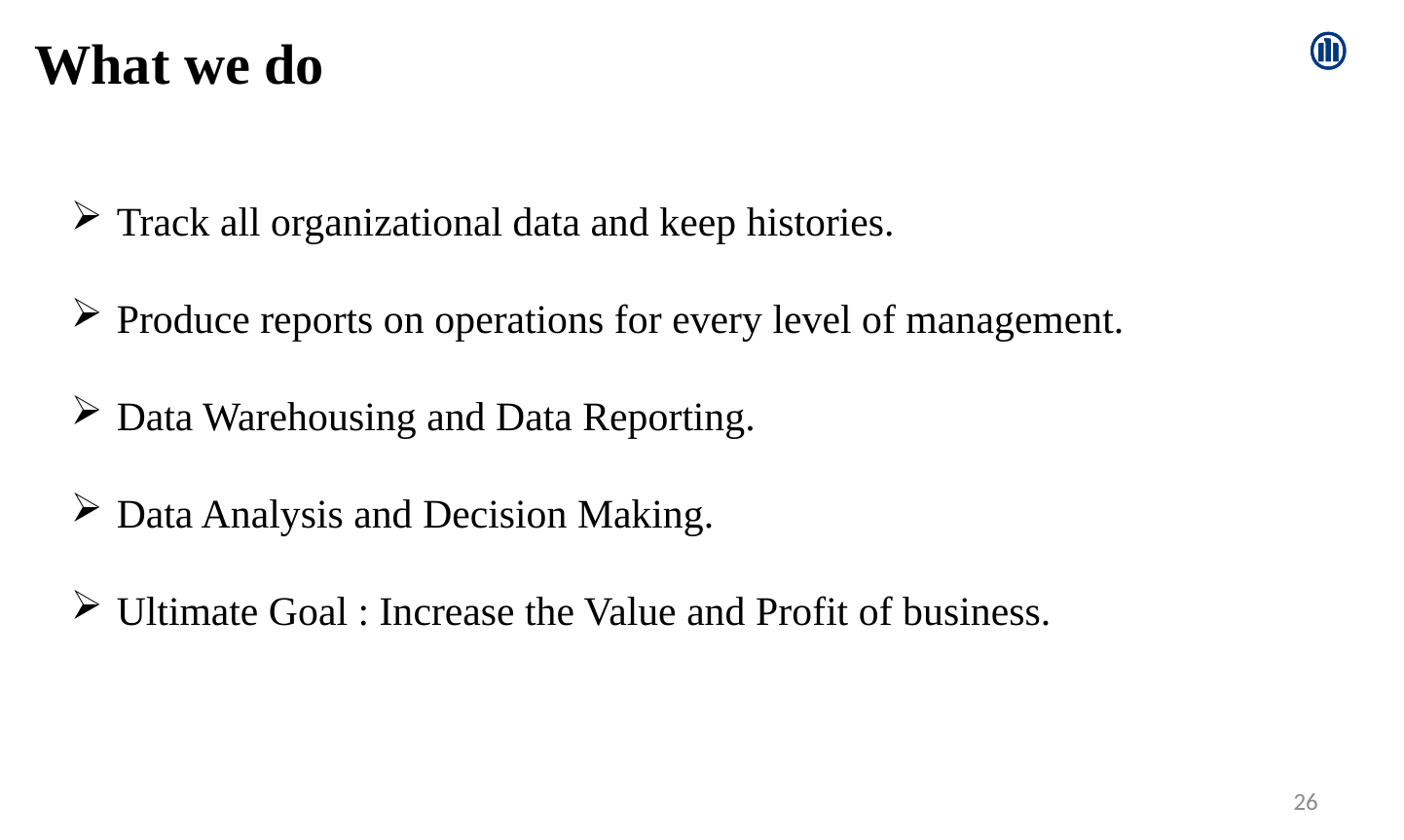

What we do
Track all organizational data and keep histories.

Produce reports on operations for every level of management.

Data Warehousing and Data Reporting.

Data Analysis and Decision Making.

Ultimate Goal : Increase the Value and Profit of business.
26